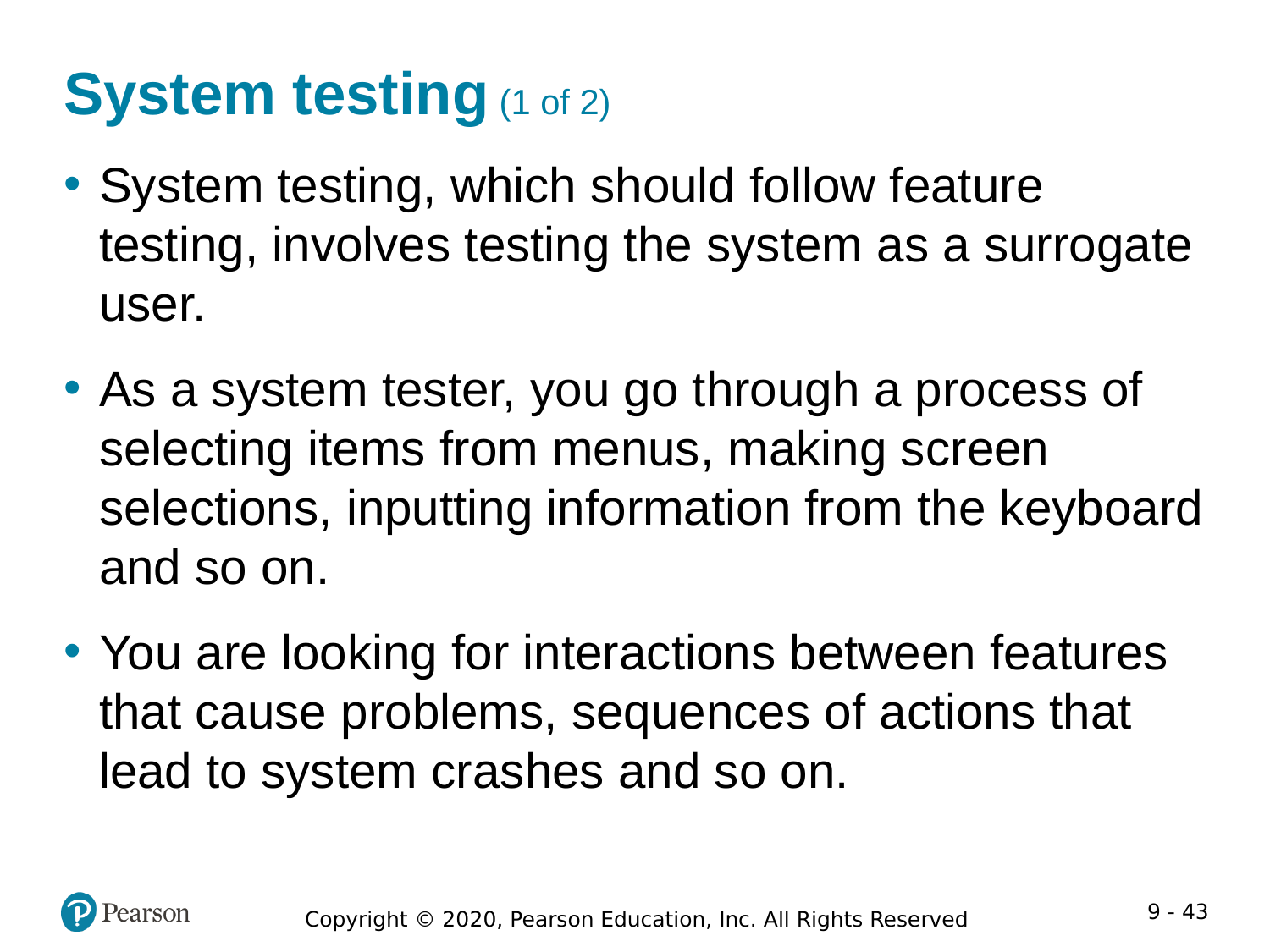

# System testing (1 of 2)
System testing, which should follow feature testing, involves testing the system as a surrogate user.
As a system tester, you go through a process of selecting items from menus, making screen selections, inputting information from the keyboard and so on.
You are looking for interactions between features that cause problems, sequences of actions that lead to system crashes and so on.